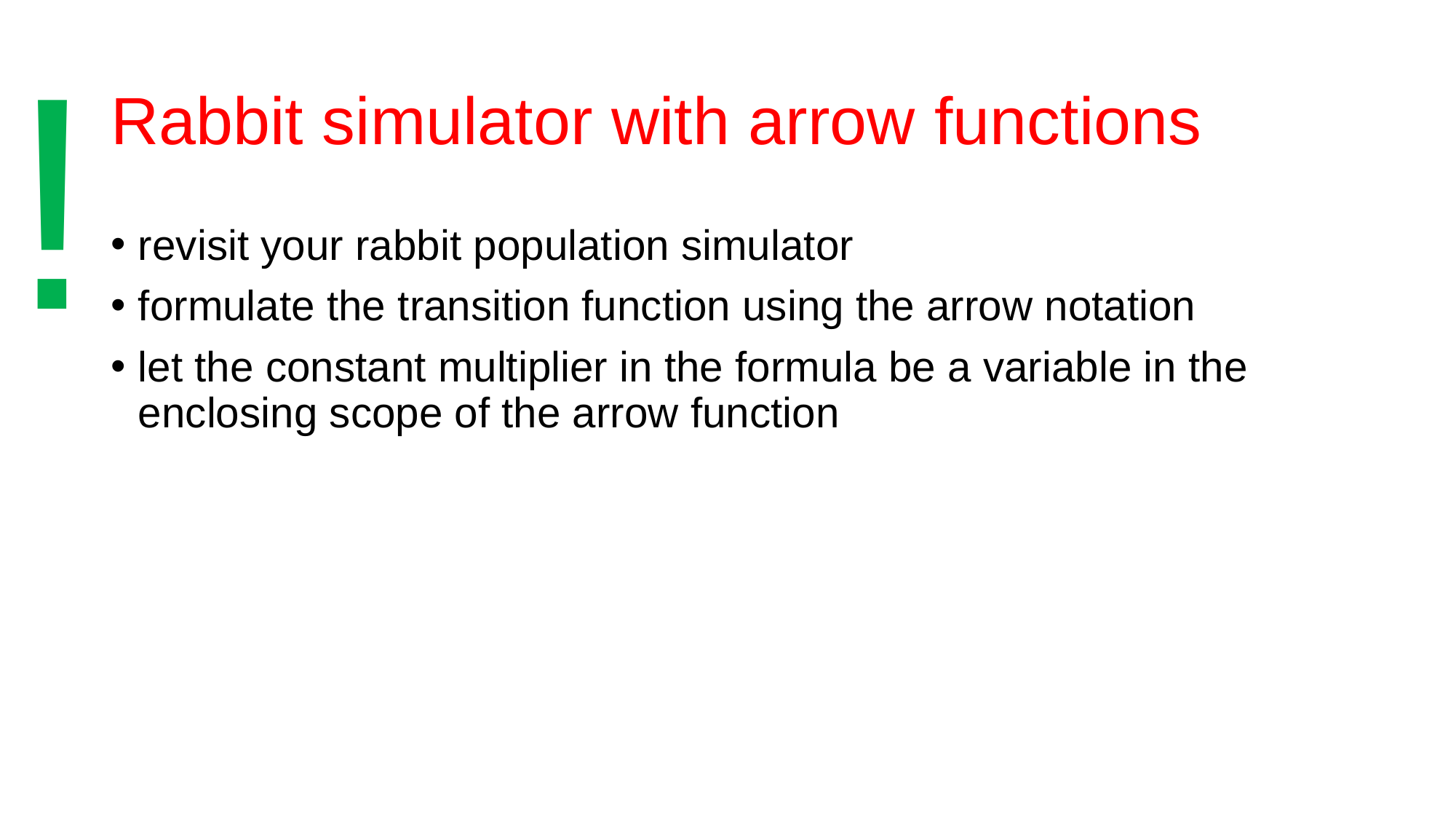

!
# Rabbit simulator with arrow functions
revisit your rabbit population simulator
formulate the transition function using the arrow notation
let the constant multiplier in the formula be a variable in the enclosing scope of the arrow function